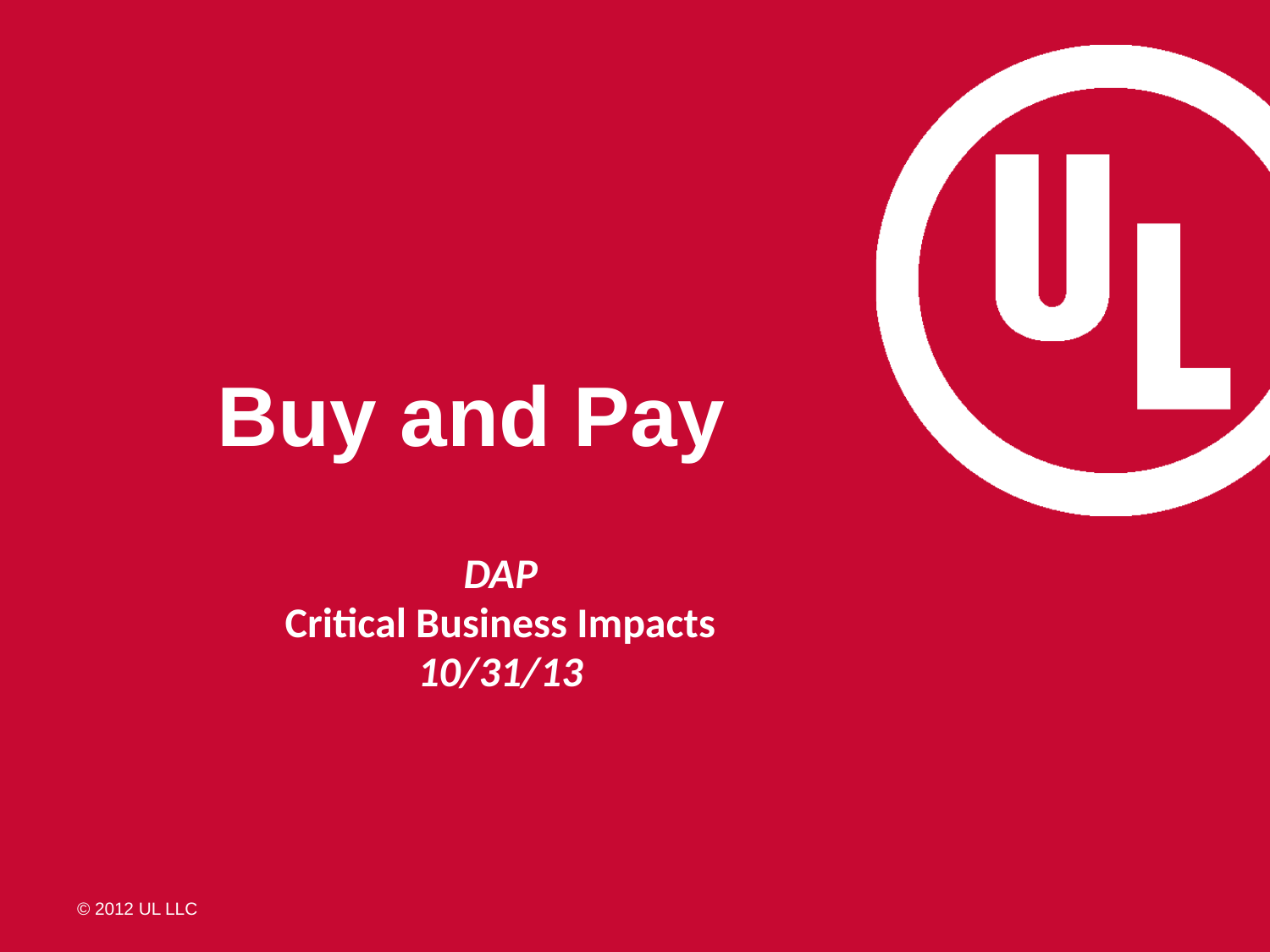

# Buy and Pay
DAP
Critical Business Impacts
10/31/13